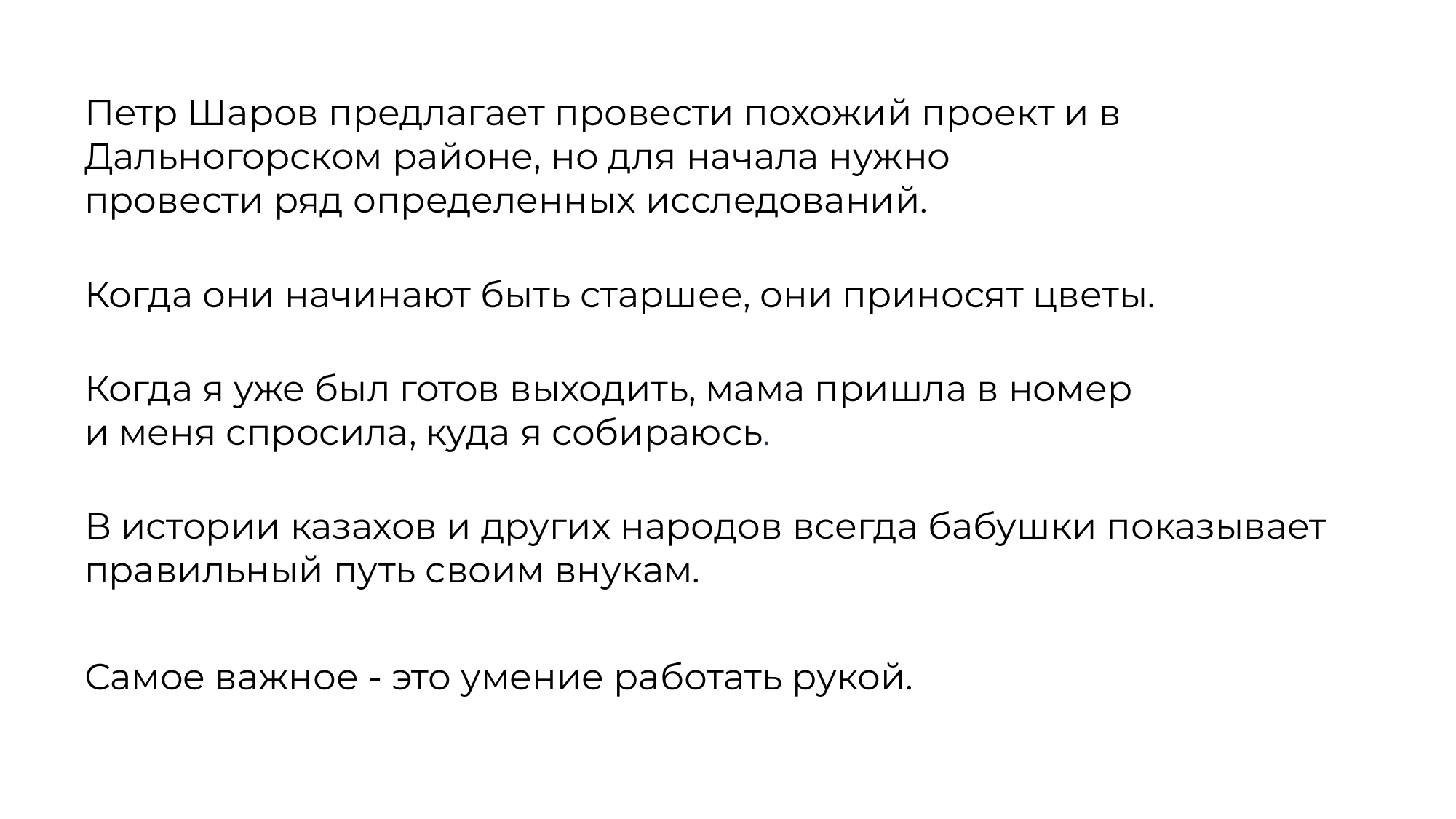

Петр Шаров предлагает провести похожий проект и вДальногорском районе, но для начала нужно
провести ряд определенныx исследований.
Когда они начинают быть старшее, они приносят цветы.
Когда я уже был готов выходить, мама пришла в номер
и меня спросила, куда я собираюсь.
В истории казахов и других народов всегда бабушки показывает правильный путь своим внукам.
Самое важное - это умение работать рукой.